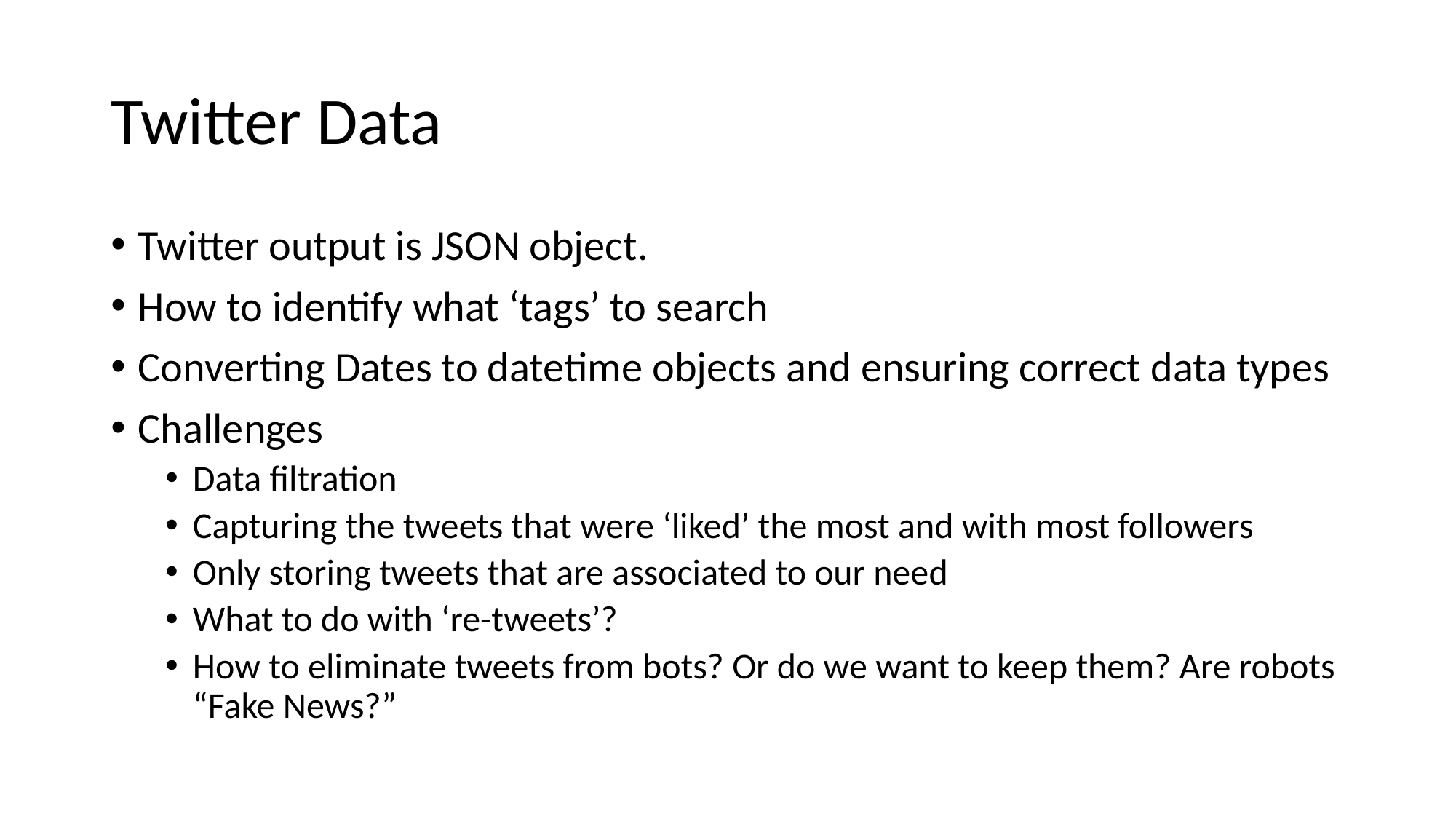

# Twitter Data
Twitter output is JSON object.
How to identify what ‘tags’ to search
Converting Dates to datetime objects and ensuring correct data types
Challenges
Data filtration
Capturing the tweets that were ‘liked’ the most and with most followers
Only storing tweets that are associated to our need
What to do with ‘re-tweets’?
How to eliminate tweets from bots? Or do we want to keep them? Are robots “Fake News?”